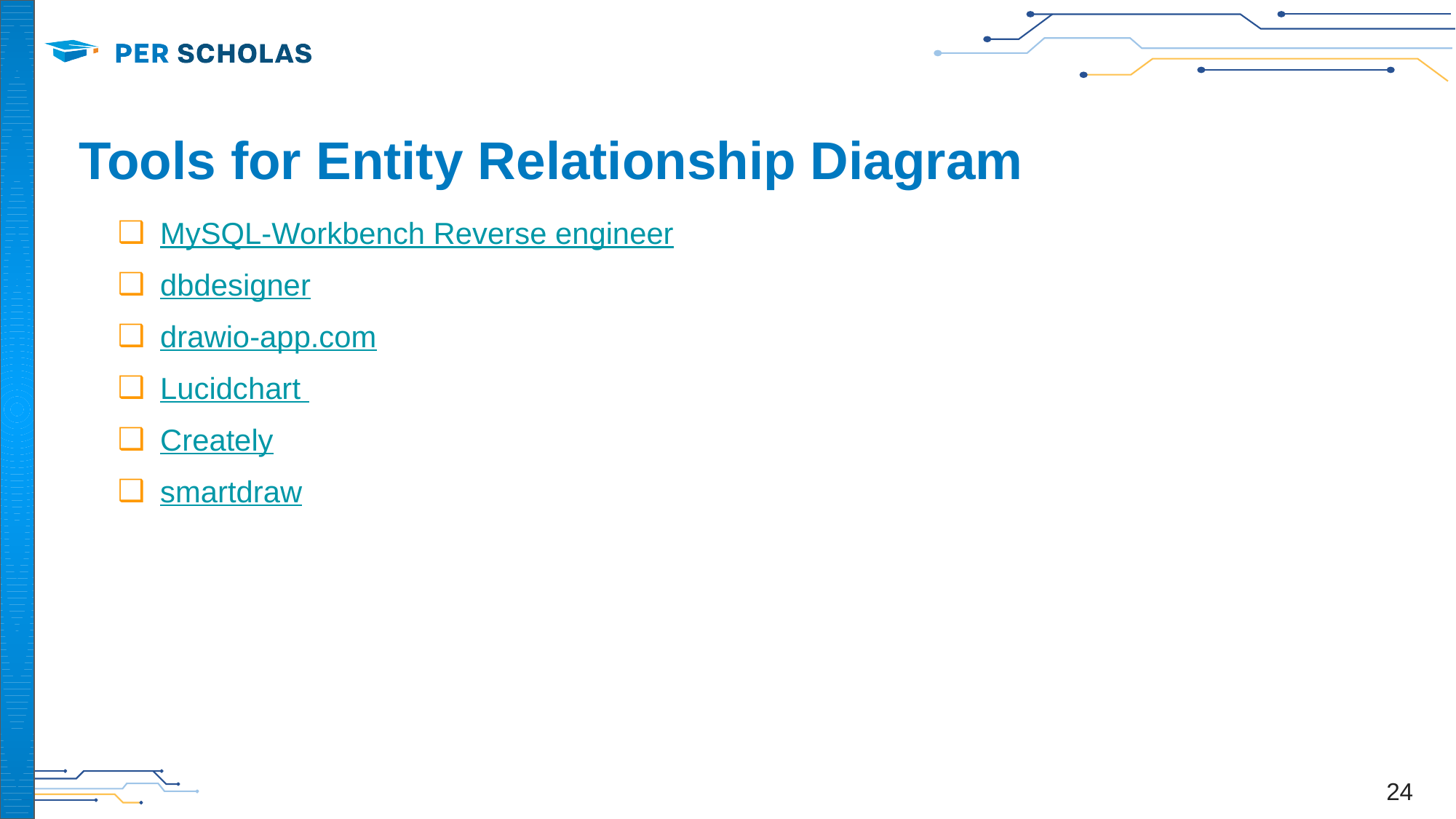

# Tools for Entity Relationship Diagram
MySQL-Workbench Reverse engineer
dbdesigner
drawio-app.com
Lucidchart
Creately
smartdraw
24